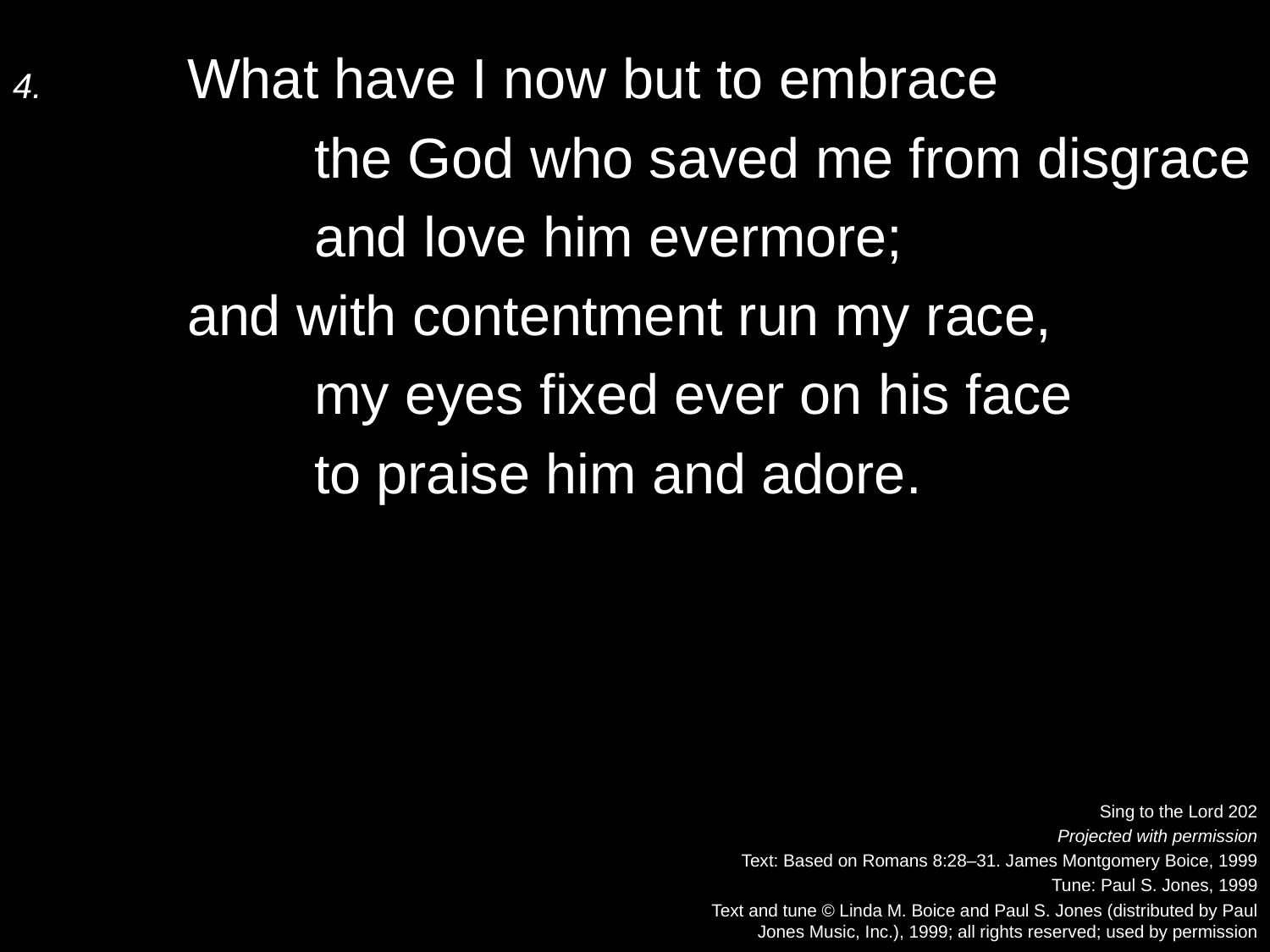

4.	What have I now but to embrace
		the God who saved me from disgrace
		and love him evermore;
	and with contentment run my race,
		my eyes fixed ever on his face
		to praise him and adore.
Sing to the Lord 202
Projected with permission
Text: Based on Romans 8:28–31. James Montgomery Boice, 1999
Tune: Paul S. Jones, 1999
Text and tune © Linda M. Boice and Paul S. Jones (distributed by Paul
Jones Music, Inc.), 1999; all rights reserved; used by permission